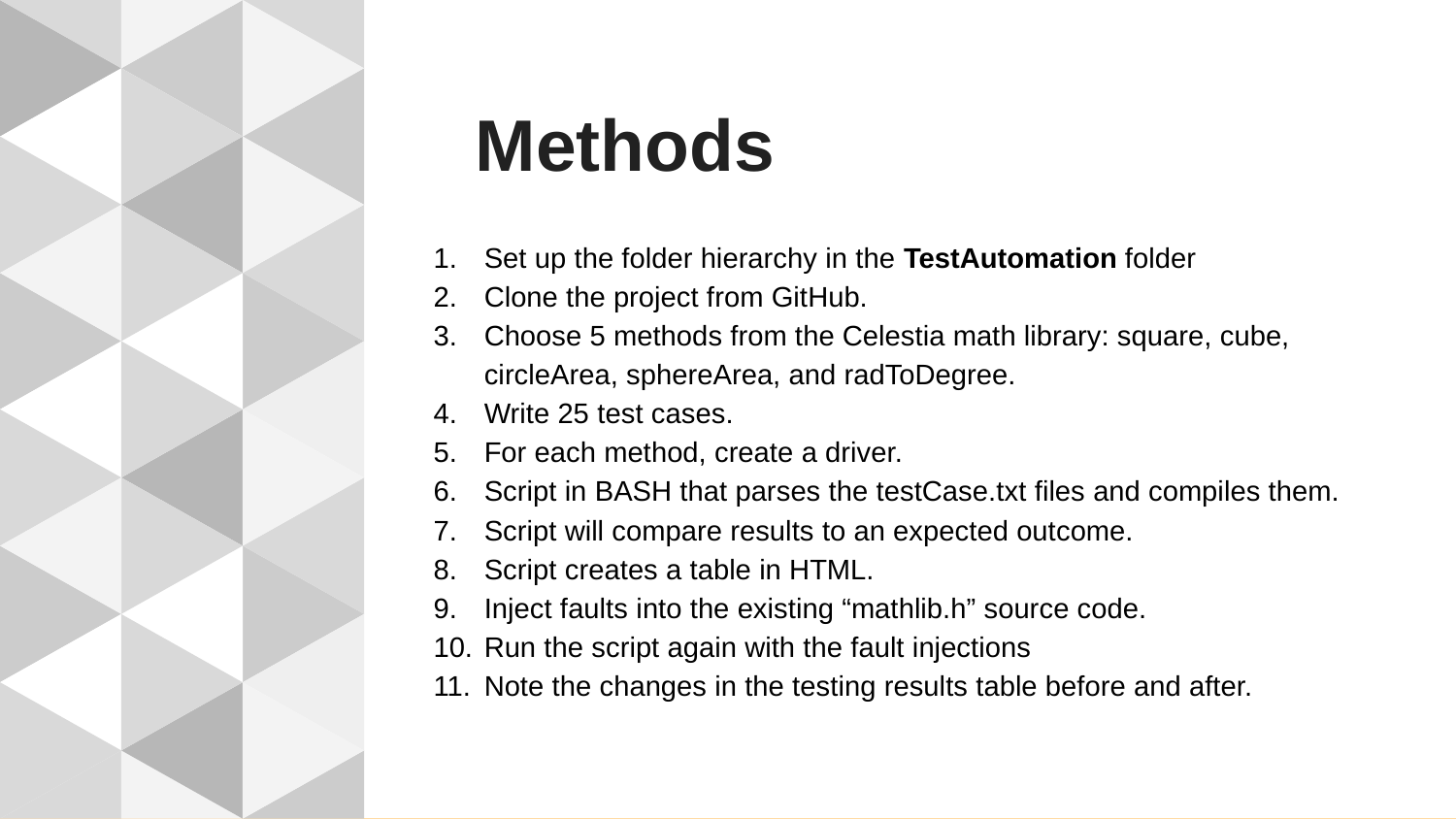

# Methods
Set up the folder hierarchy in the TestAutomation folder
Clone the project from GitHub.
Choose 5 methods from the Celestia math library: square, cube, circleArea, sphereArea, and radToDegree.
Write 25 test cases.
For each method, create a driver.
Script in BASH that parses the testCase.txt files and compiles them.
Script will compare results to an expected outcome.
Script creates a table in HTML.
Inject faults into the existing “mathlib.h” source code.
Run the script again with the fault injections
Note the changes in the testing results table before and after.